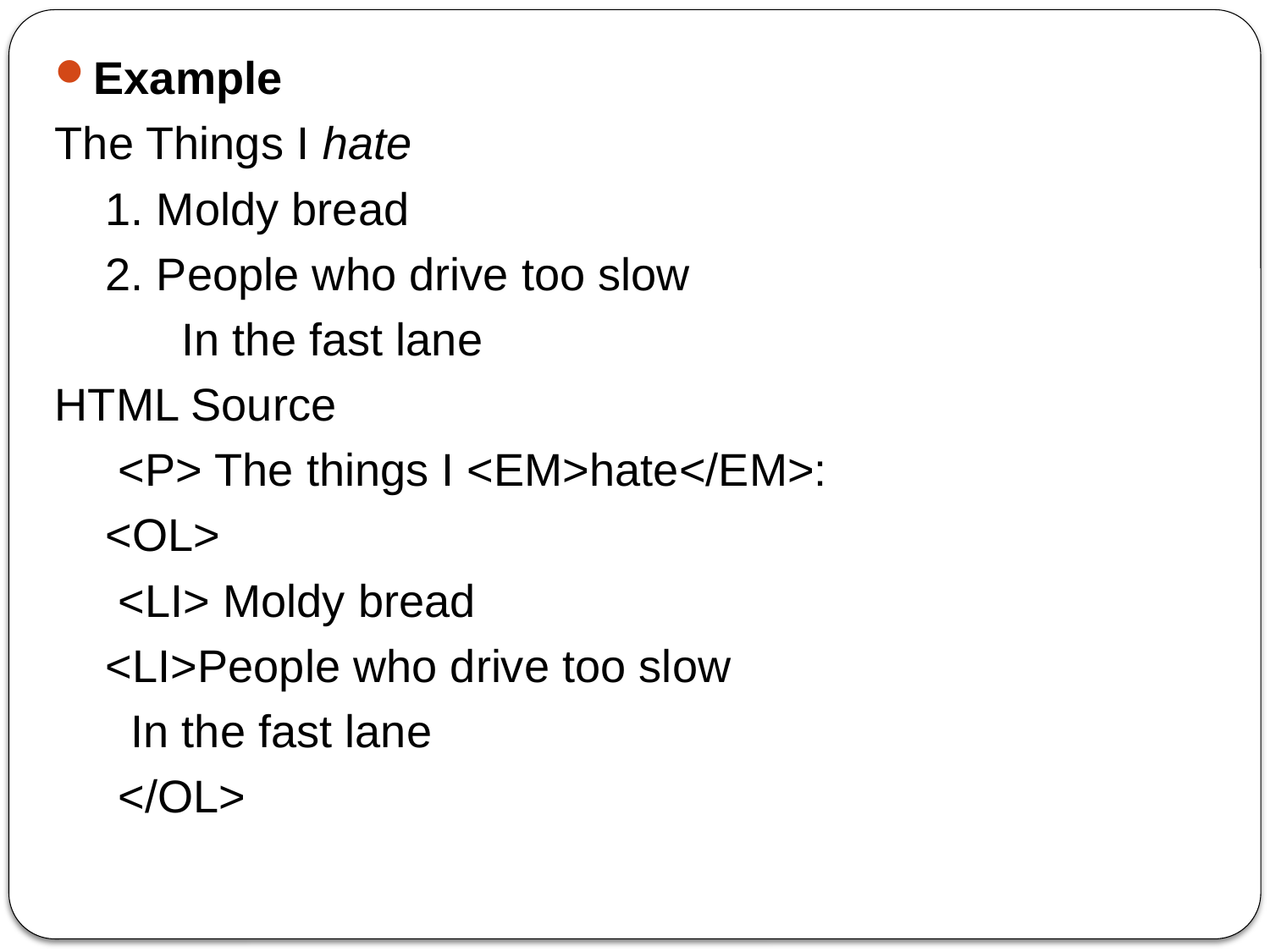

Example
The Things I hate
    1. Moldy bread
    2. People who drive too slow
          In the fast lane
HTML Source
     <P> The things I <EM>hate</EM>:
    <OL>
     <LI> Moldy bread
    <LI>People who drive too slow
      In the fast lane
     </OL>